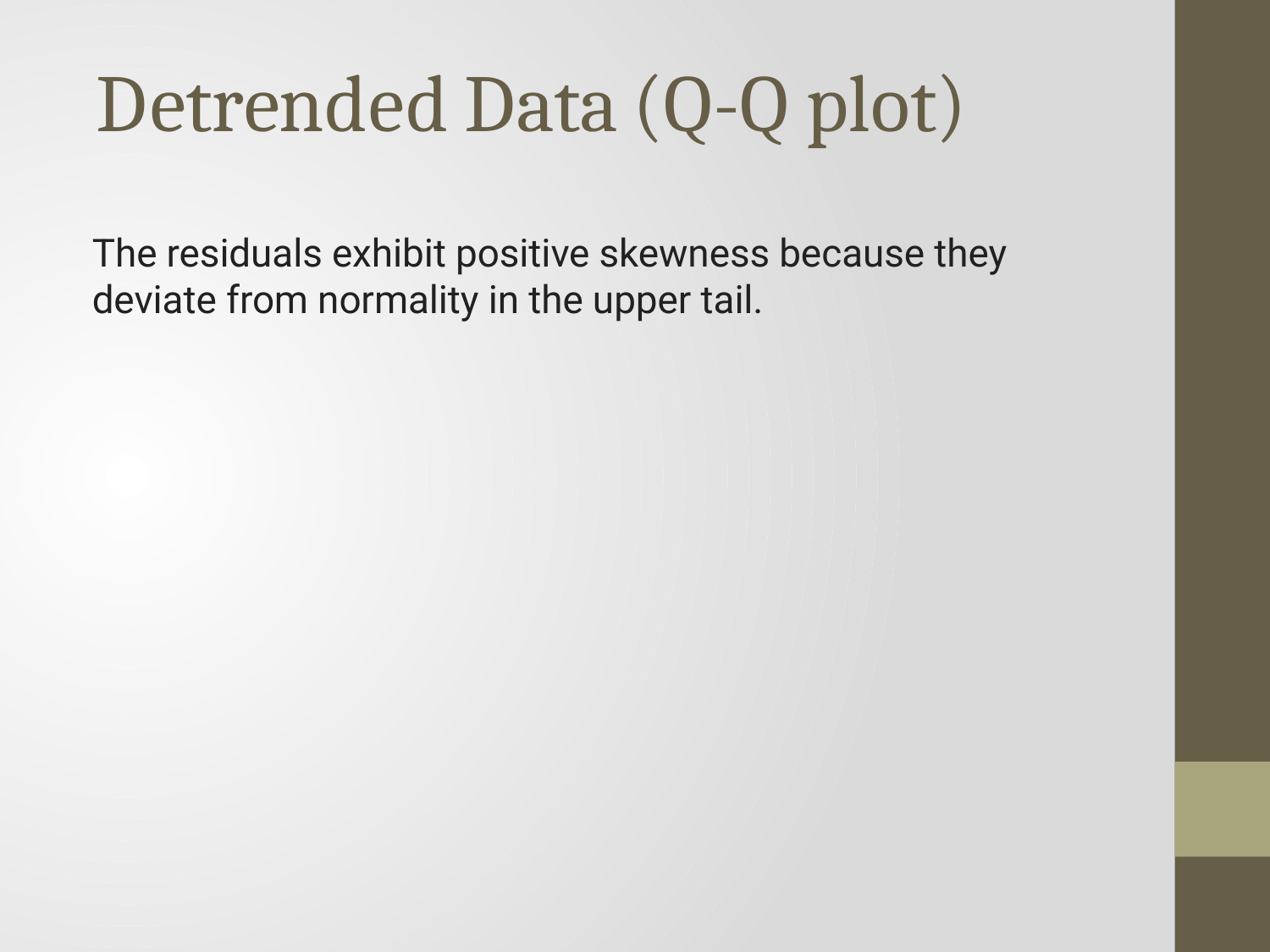

# Detrended Data (Q-Q plot)
The residuals exhibit positive skewness because they deviate from normality in the upper tail.